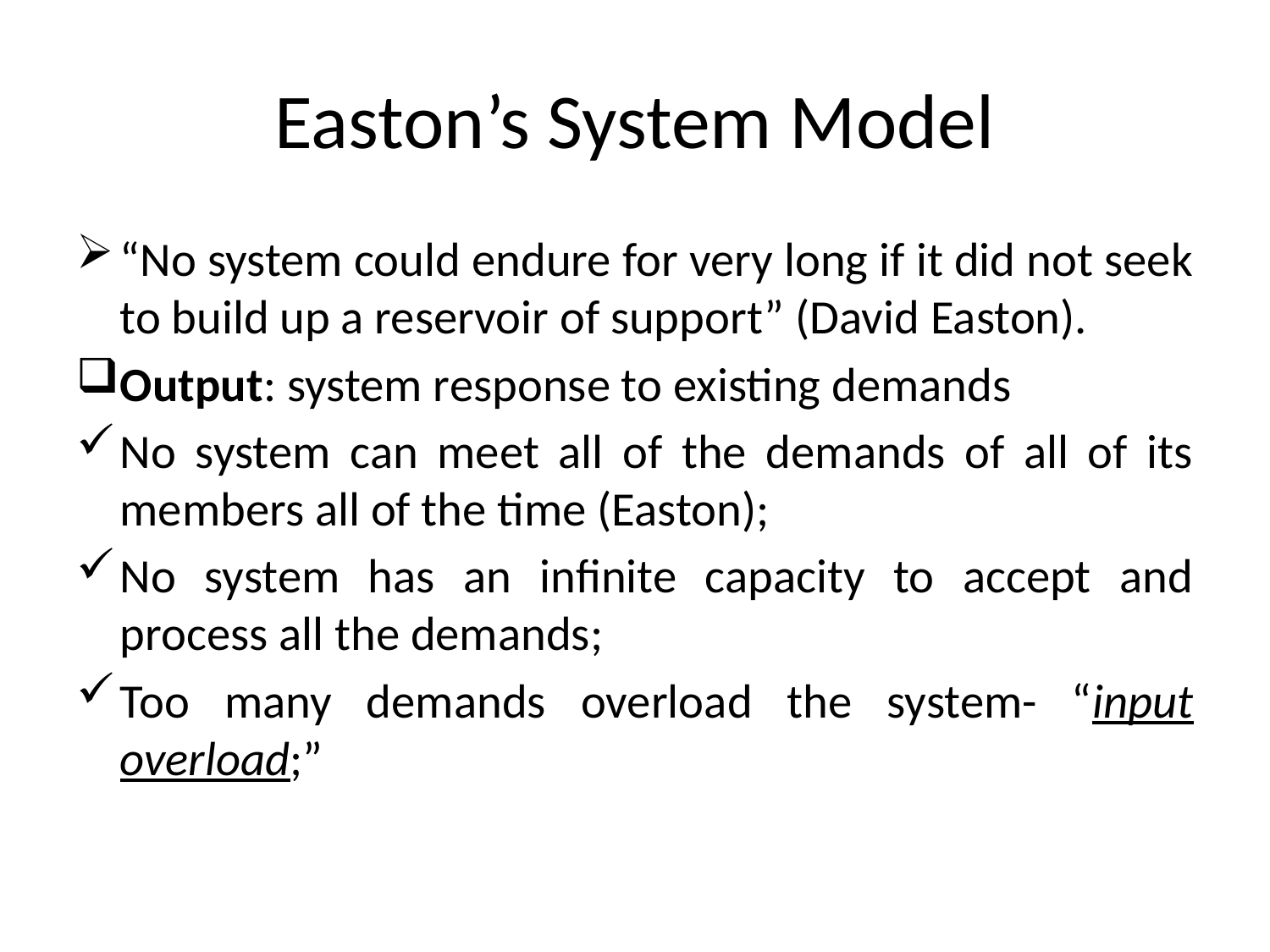

# Easton’s System Model
“No system could endure for very long if it did not seek to build up a reservoir of support” (David Easton).
Output: system response to existing demands
No system can meet all of the demands of all of its members all of the time (Easton);
No system has an infinite capacity to accept and process all the demands;
Too many demands overload the system- “input overload;”